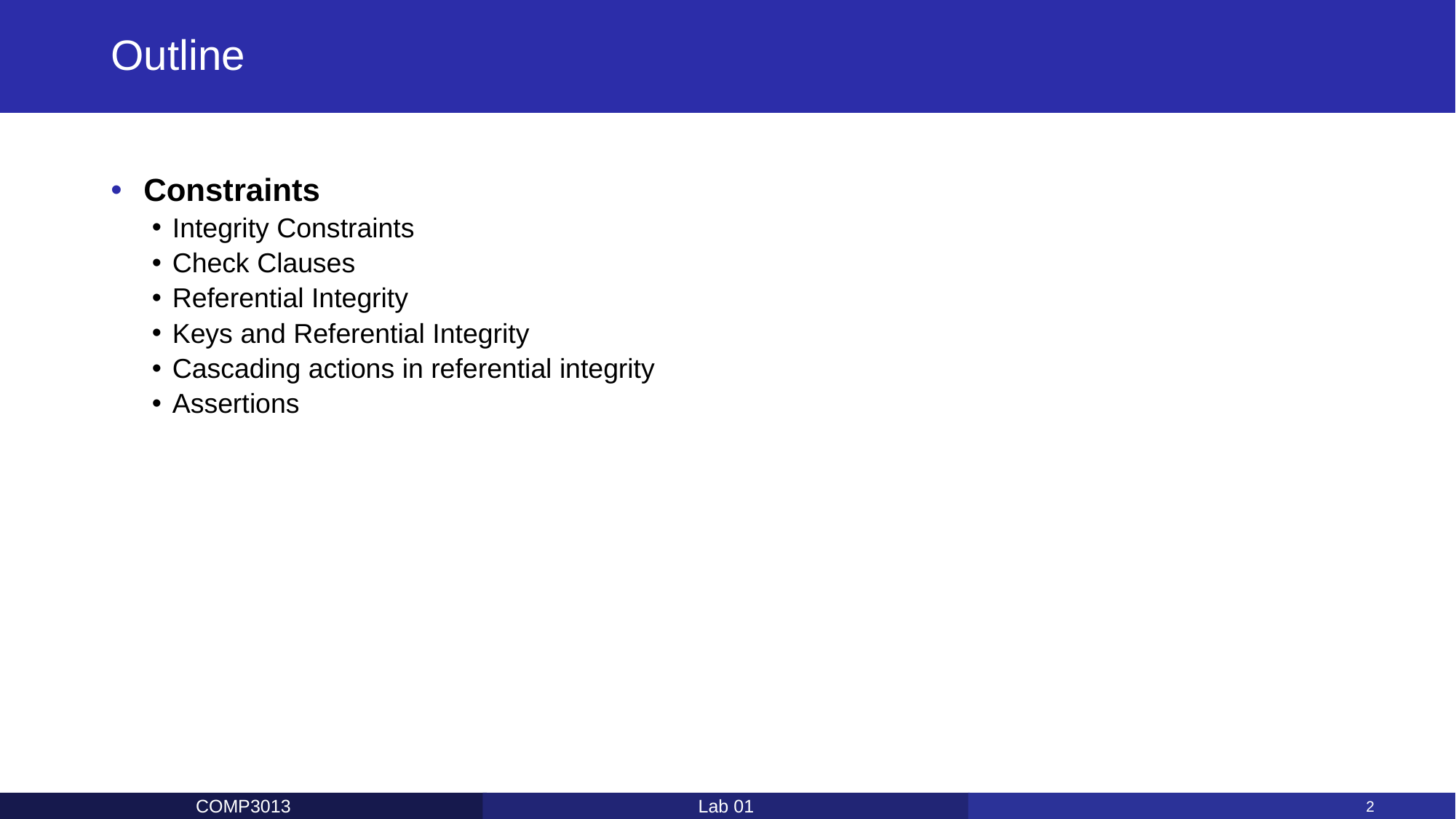

# Outline
Constraints
Integrity Constraints
Check Clauses
Referential Integrity
Keys and Referential Integrity
Cascading actions in referential integrity
Assertions